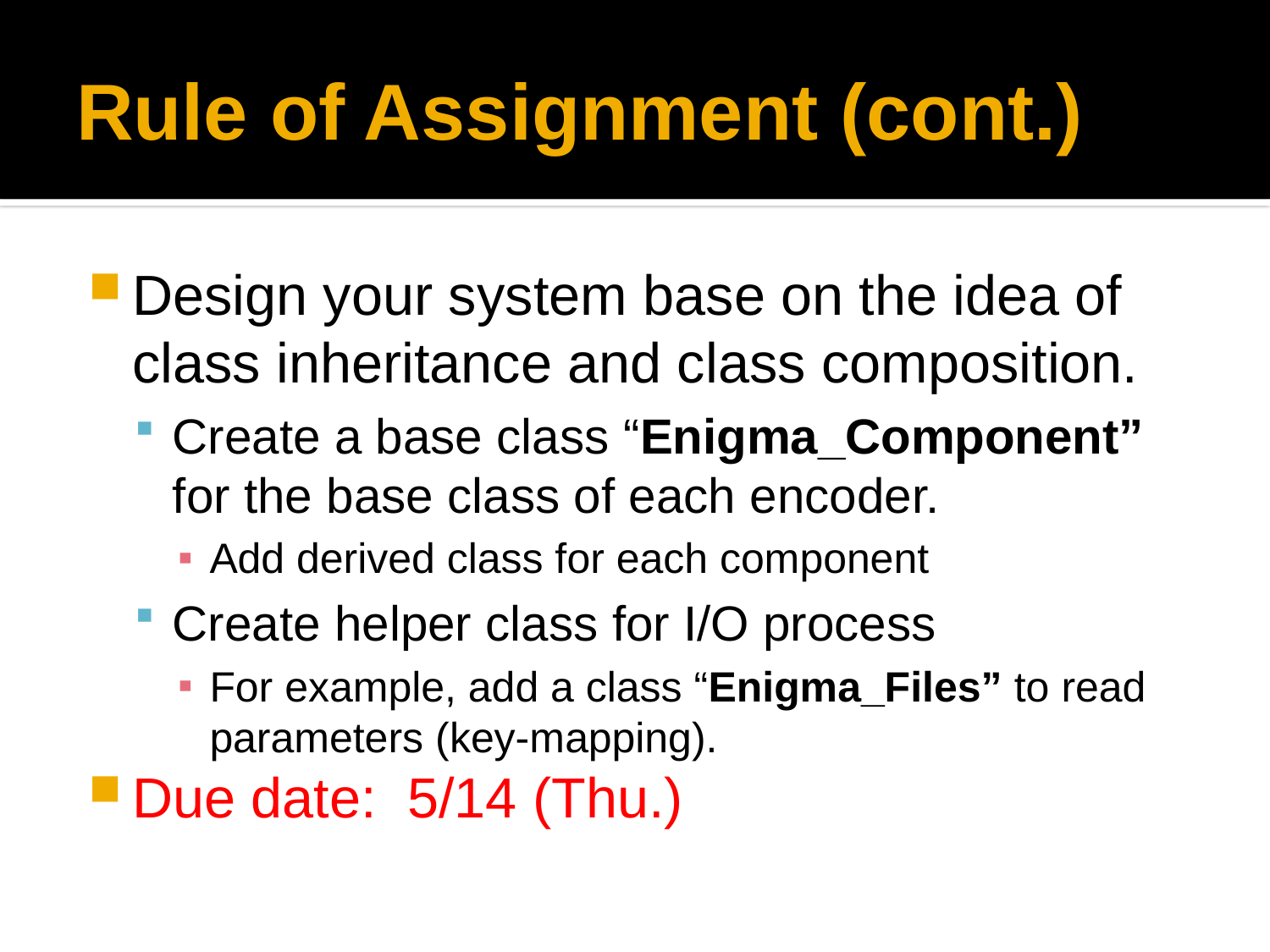

# Rule of Assignment (cont.)
Design your system base on the idea of class inheritance and class composition.
Create a base class “Enigma_Component” for the base class of each encoder.
Add derived class for each component
Create helper class for I/O process
For example, add a class “Enigma_Files” to read parameters (key-mapping).
Due date:  5/14 (Thu.)